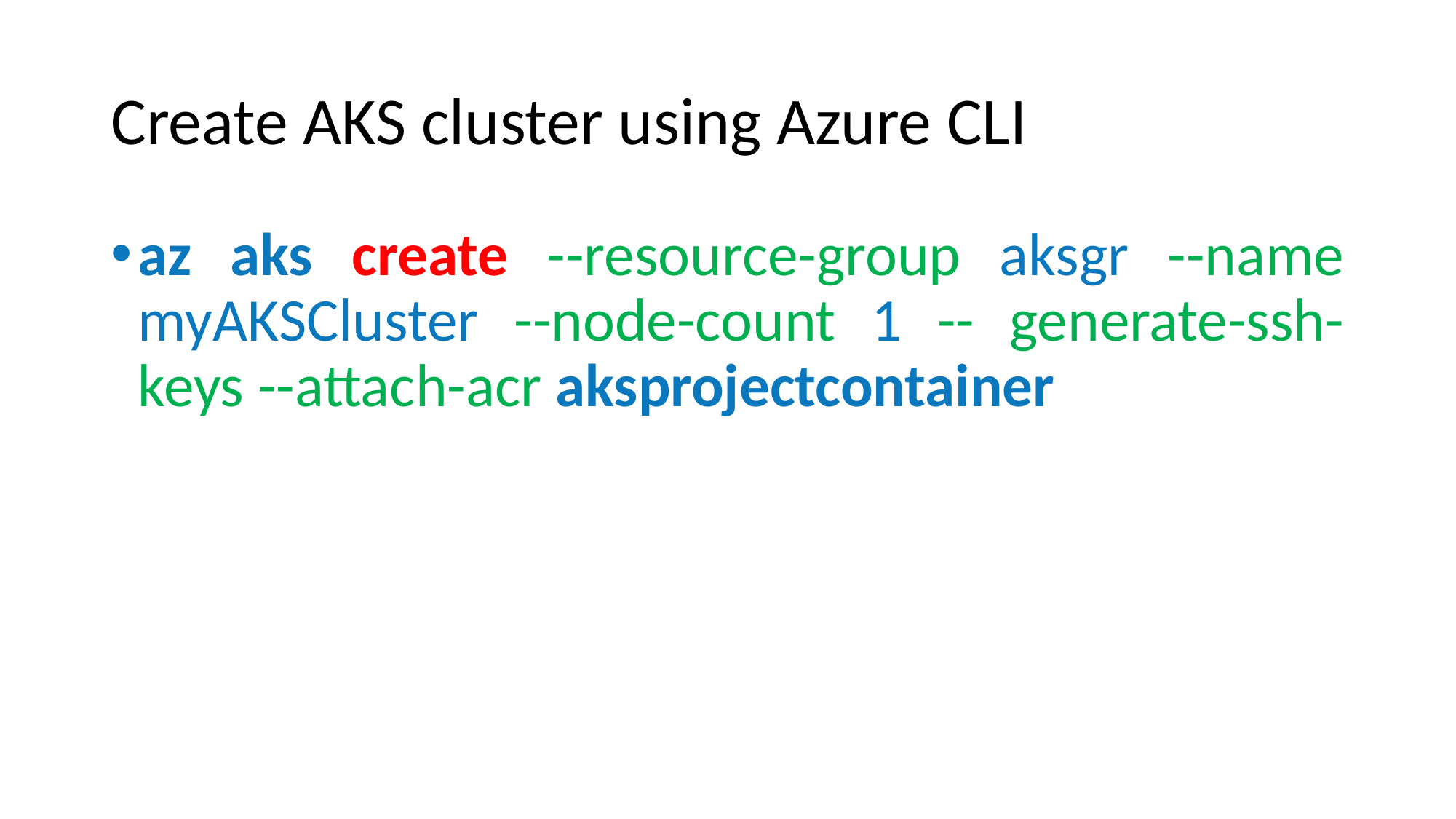

# Create AKS cluster using Azure CLI
az aks create --resource-group aksgr --name myAKSCluster --node-count 1 -- generate-ssh-keys --attach-acr aksprojectcontainer